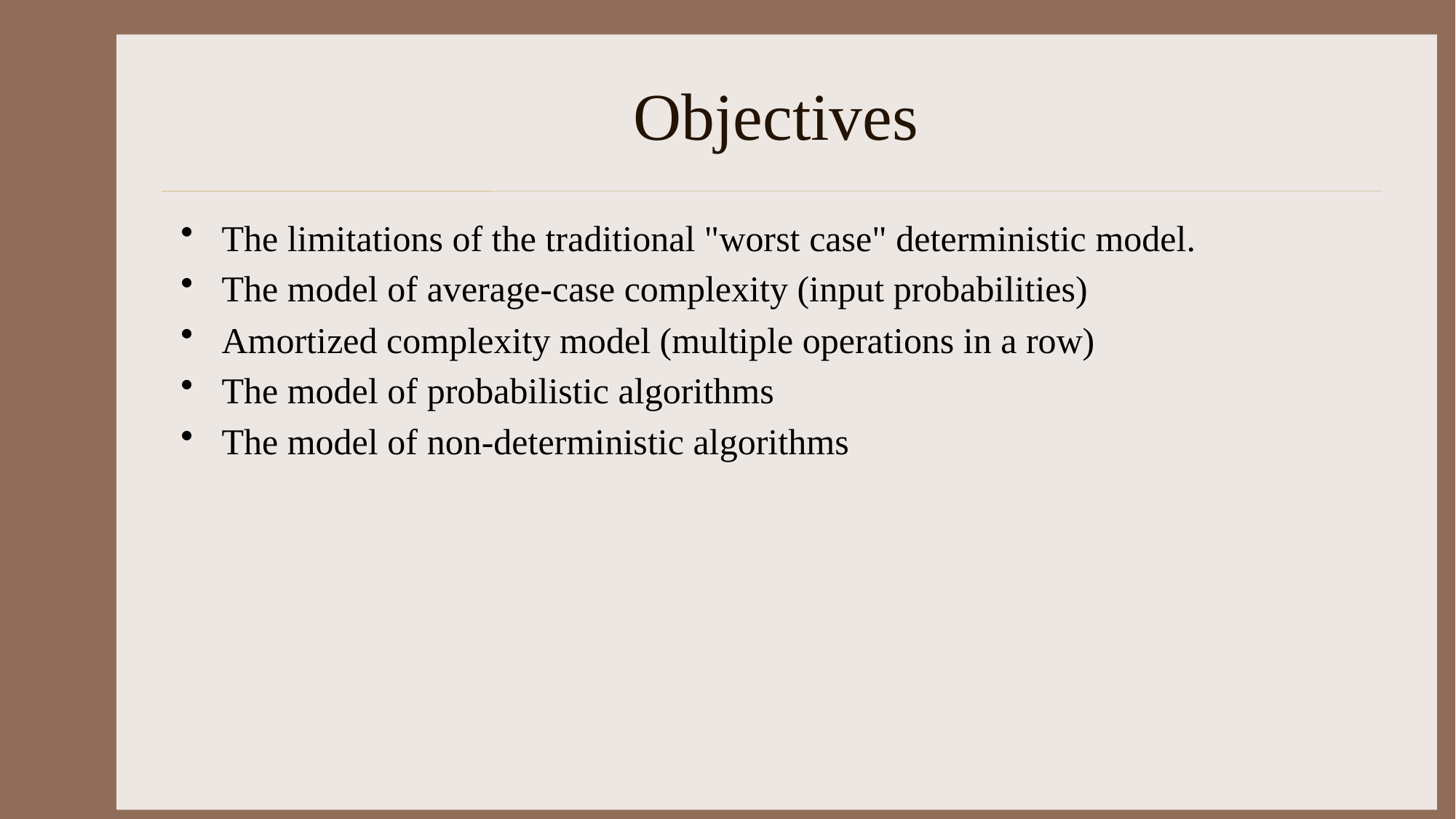

# Objectives
The limitations of the traditional "worst case" deterministic model.
The model of average-case complexity (input probabilities)
Amortized complexity model (multiple operations in a row)
The model of probabilistic algorithms
The model of non-deterministic algorithms